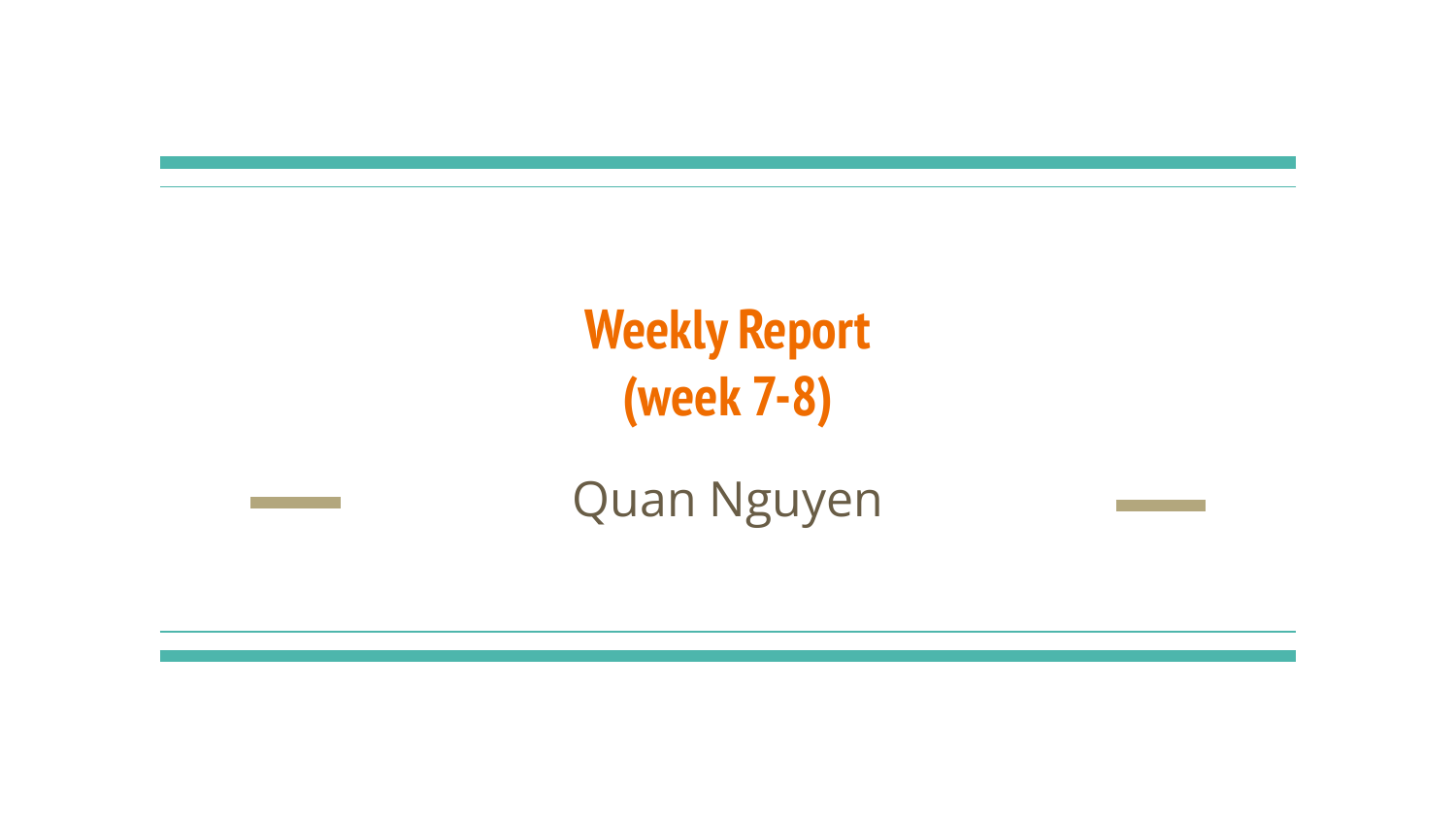

# Weekly Report
(week 7-8)
Quan Nguyen